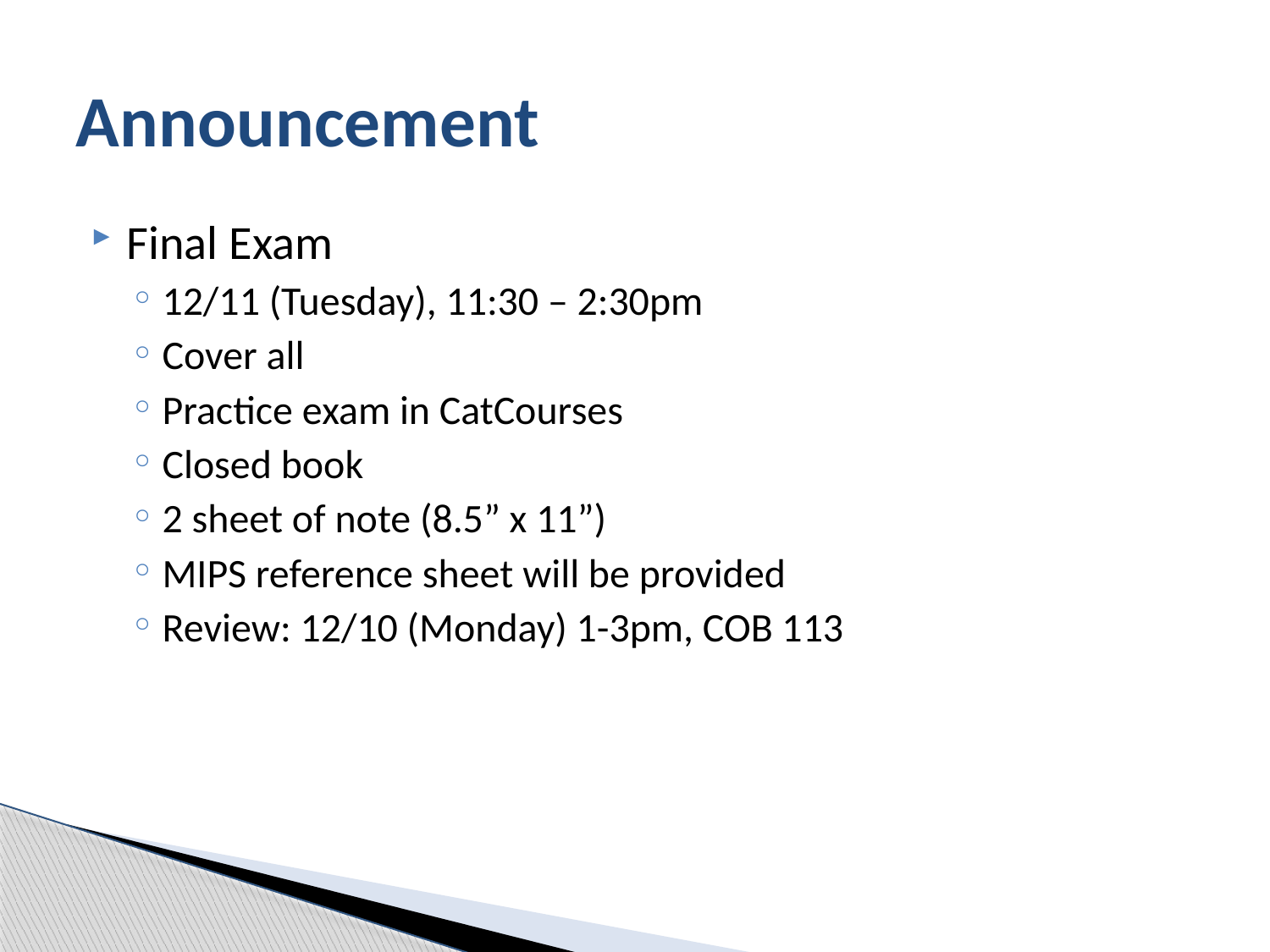

# Announcement
Final Exam
12/11 (Tuesday), 11:30 – 2:30pm
Cover all
Practice exam in CatCourses
Closed book
2 sheet of note (8.5” x 11”)
MIPS reference sheet will be provided
Review: 12/10 (Monday) 1-3pm, COB 113